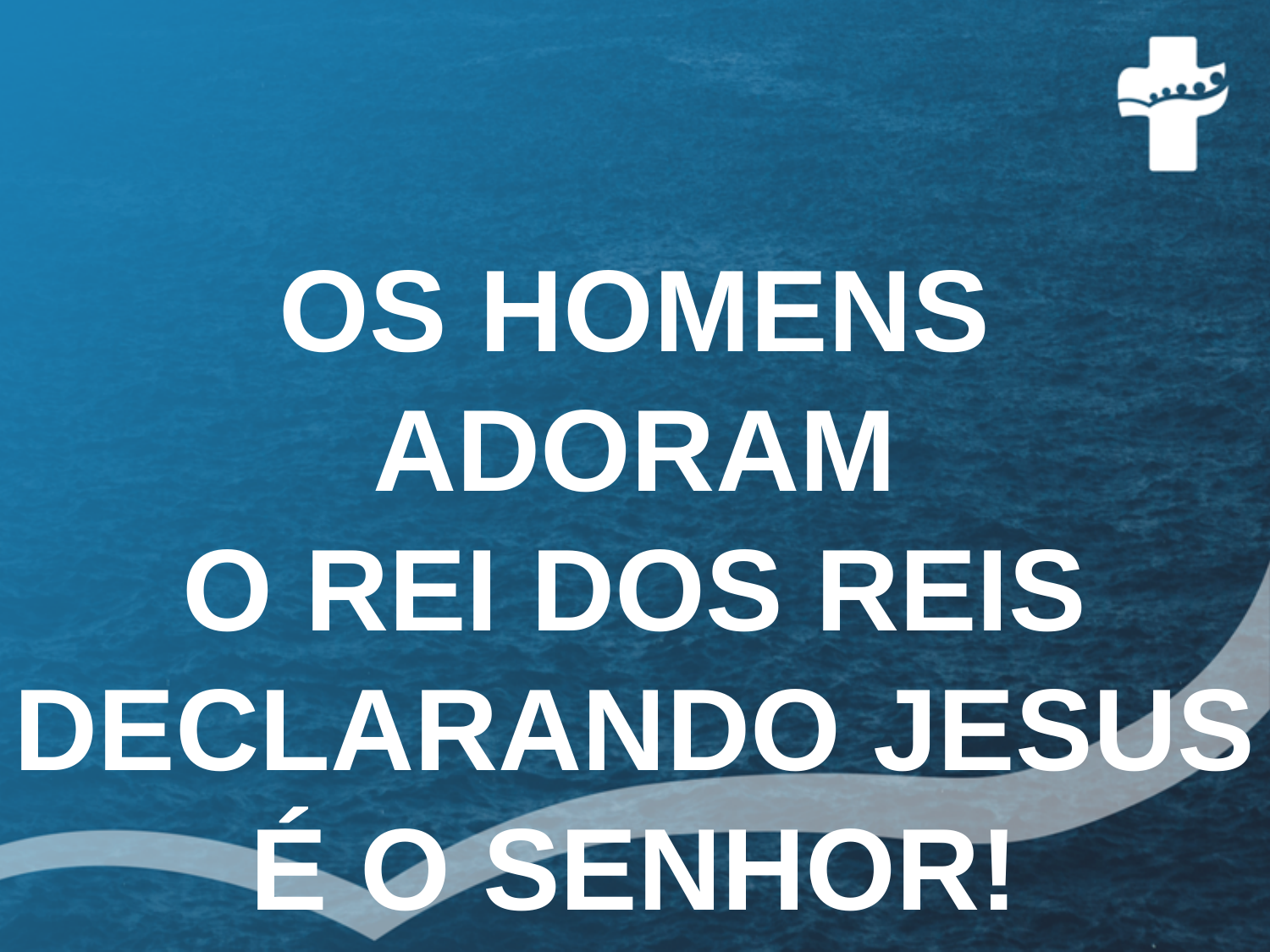

OS HOMENS ADORAM
O REI DOS REIS
DECLARANDO JESUS É O SENHOR!